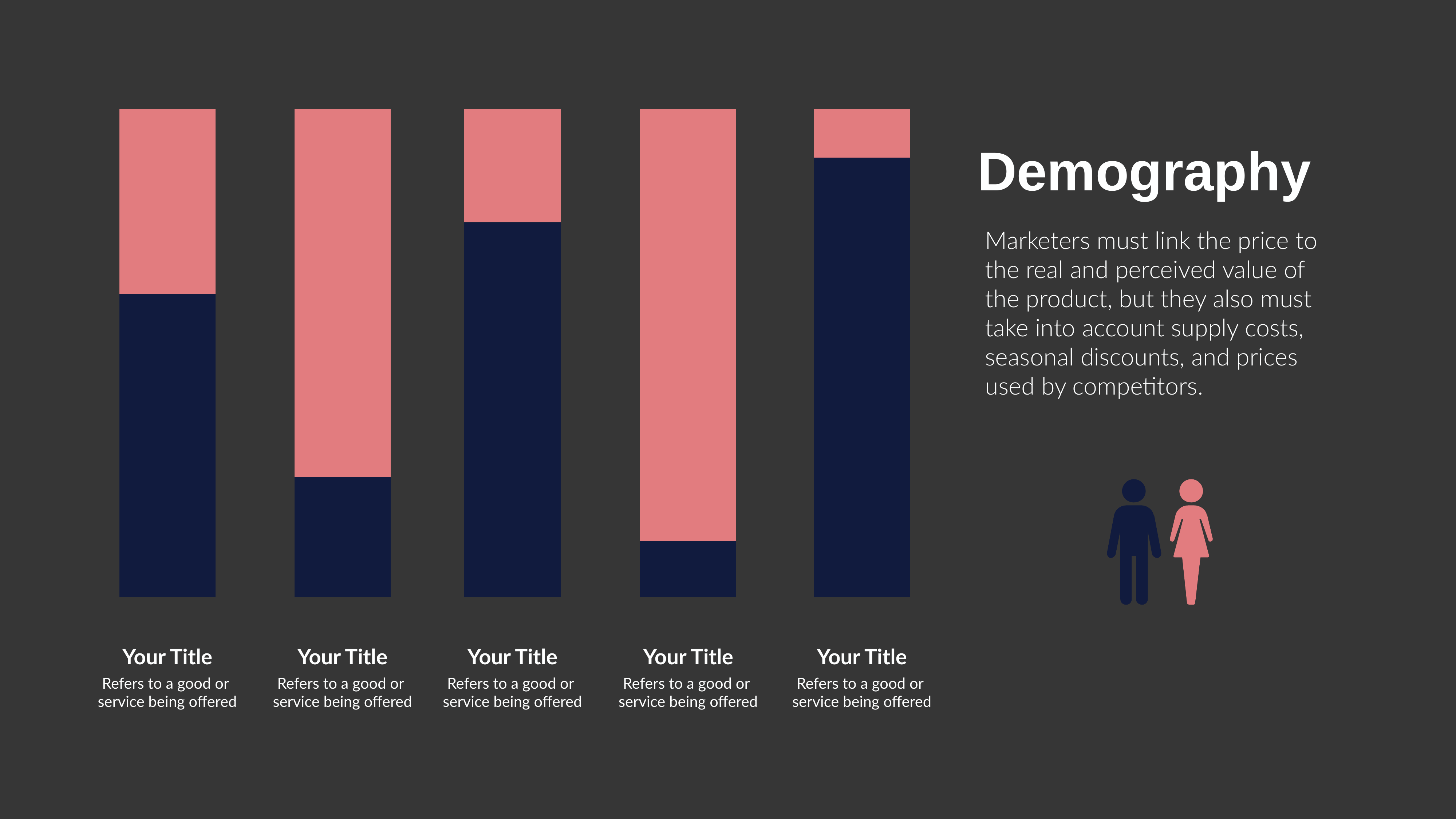

Demography

Marketers must link the price to the real and perceived value of the product, but they also must take into account supply costs, seasonal discounts, and prices used by competitors.

Your Title
Refers to a good or
service being offered
Your Title
Refers to a good or
service being offered
Your Title
Refers to a good or
service being offered
Your Title
Refers to a good or
service being offered
Your Title
Refers to a good or
service being offered